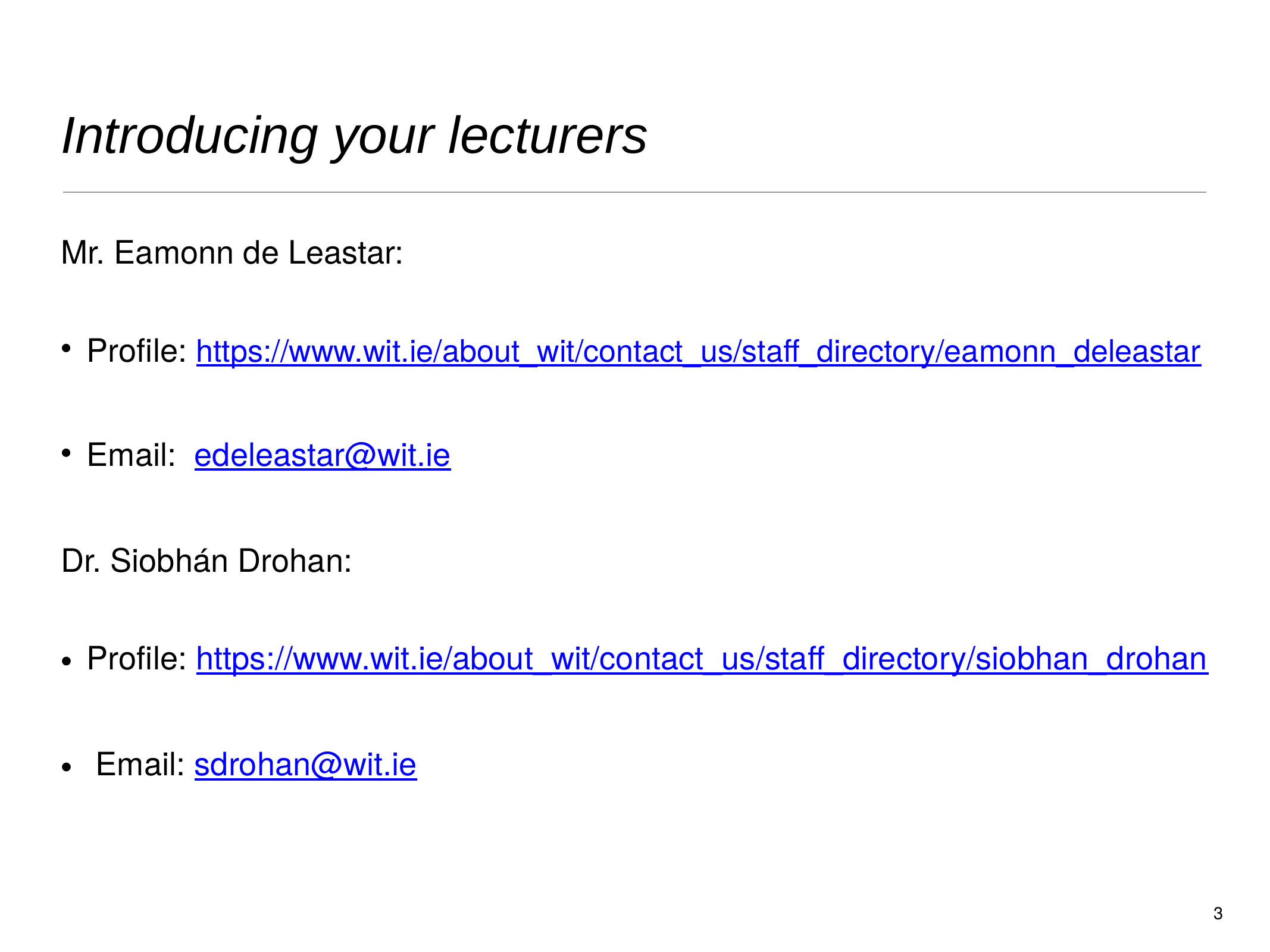

# Introducing your lecturers
Mr. Eamonn de Leastar:
Profile: https://www.wit.ie/about_wit/contact_us/staff_directory/eamonn_deleastar
Email:  edeleastar@wit.ie
Dr. Siobhán Drohan:
Profile: https://www.wit.ie/about_wit/contact_us/staff_directory/siobhan_drohan
 Email: sdrohan@wit.ie
3